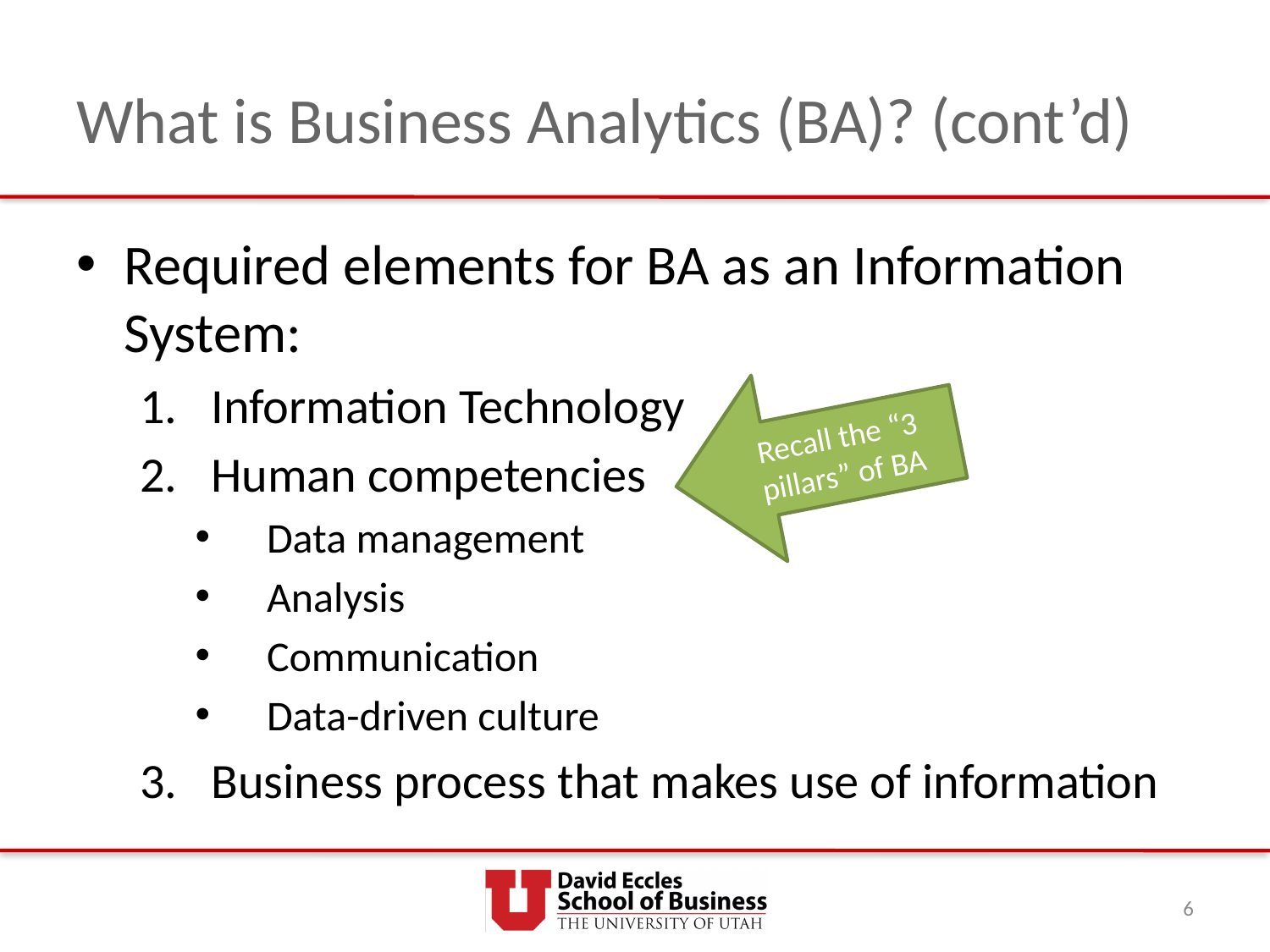

# What is Business Analytics (BA)? (cont’d)
Required elements for BA as an Information System:
Information Technology
Human competencies
Data management
Analysis
Communication
Data-driven culture
Business process that makes use of information
Recall the “3 pillars” of BA
6